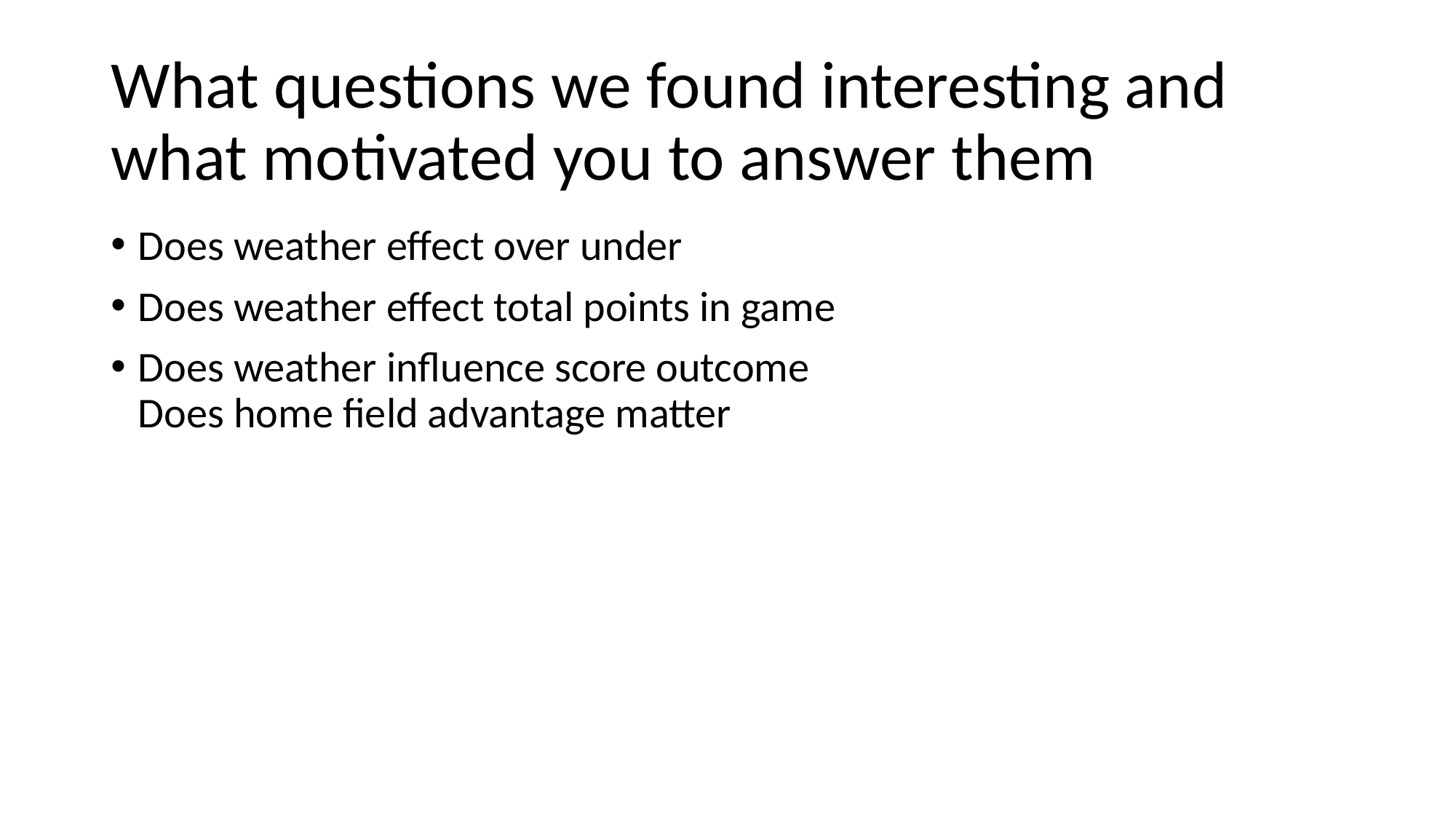

# What questions we found interesting and what motivated you to answer them
Does weather effect over under
Does weather effect total points in game
Does weather influence score outcome
Does home field advantage matter